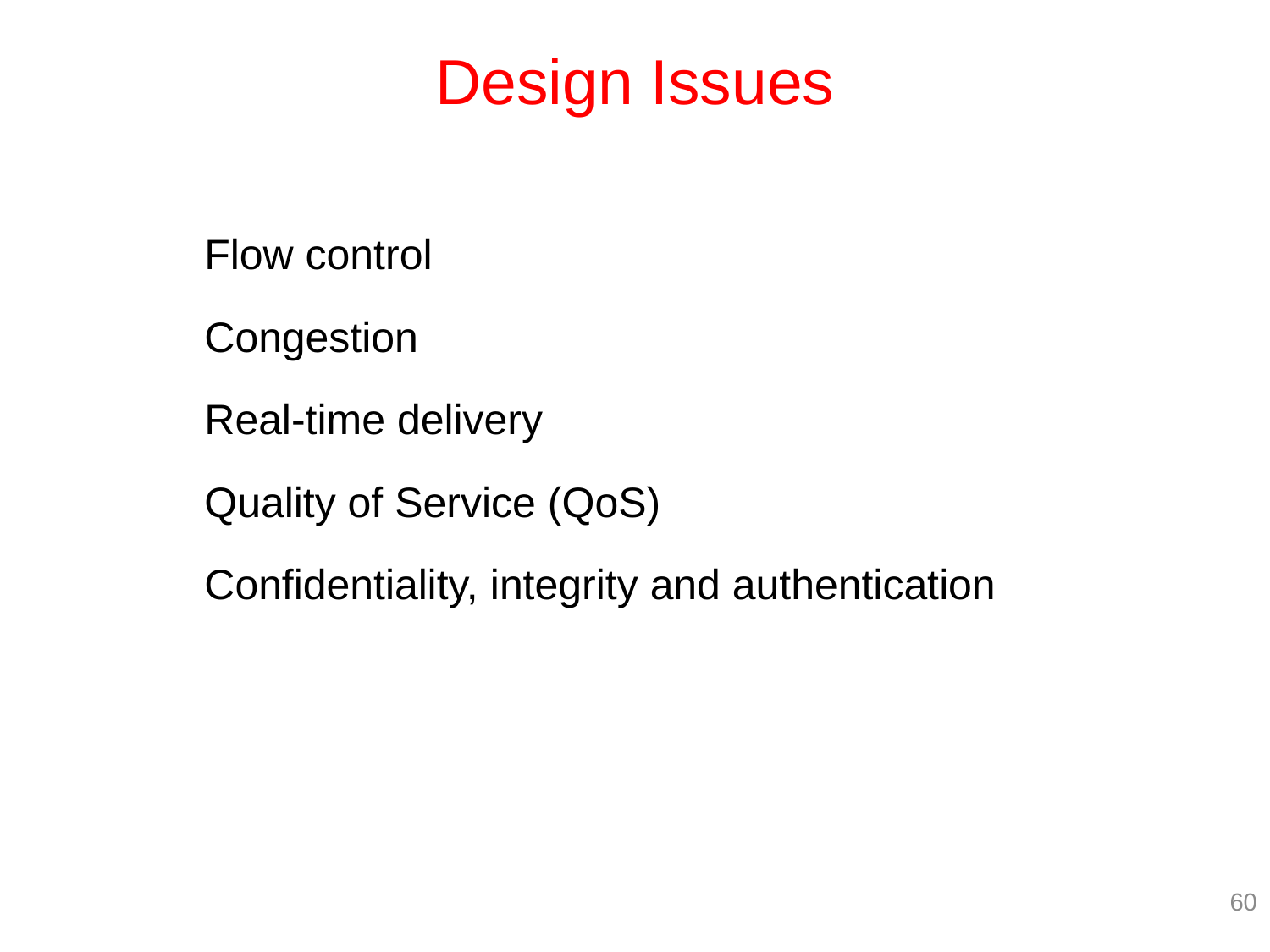

# Design Issues
Flow control
Congestion
Real-time delivery
Quality of Service (QoS)
Confidentiality, integrity and authentication
60